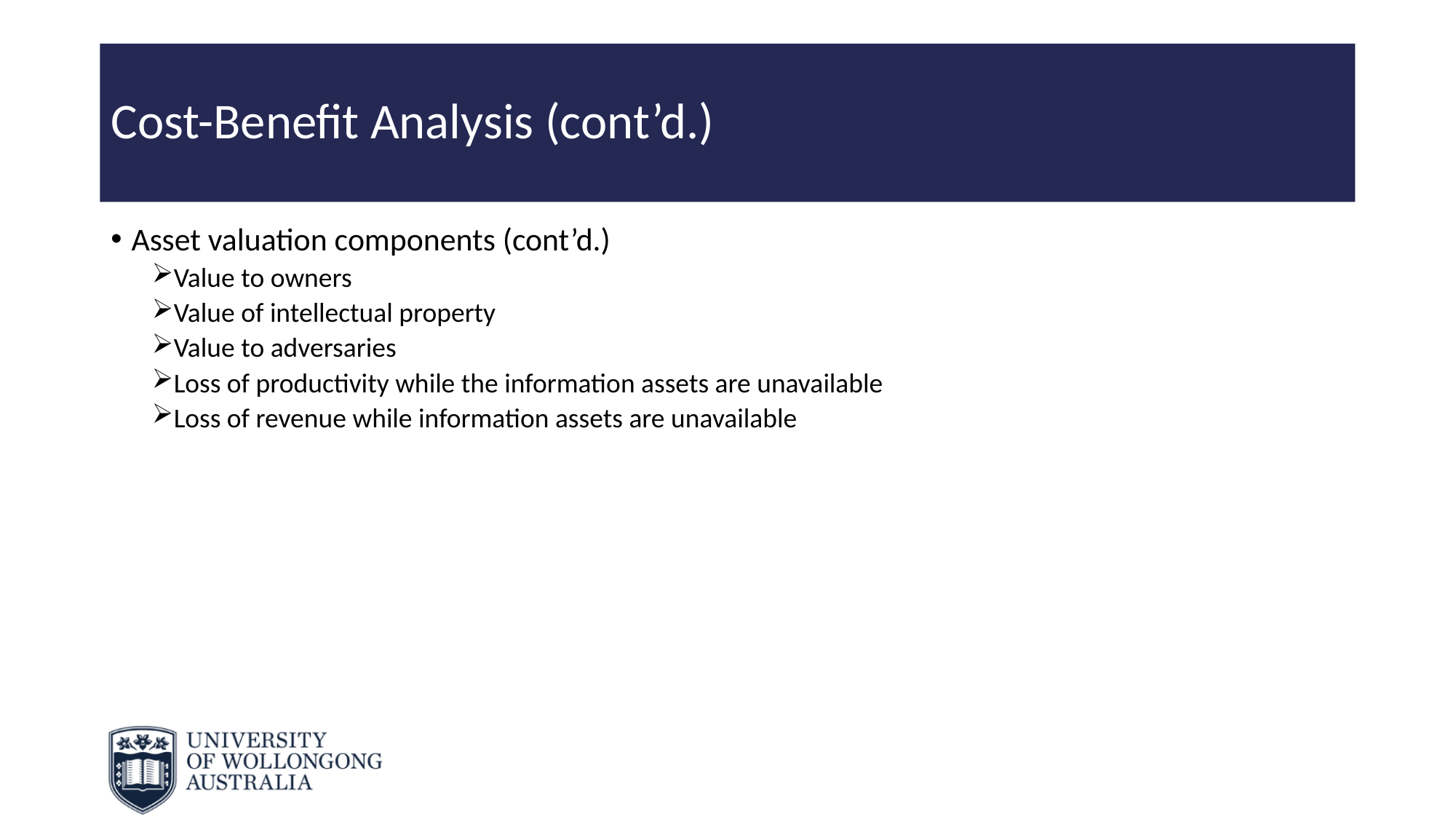

# Cost-Benefit Analysis (cont’d.)
Asset valuation components (cont’d.)
Value to owners
Value of intellectual property
Value to adversaries
Loss of productivity while the information assets are unavailable
Loss of revenue while information assets are unavailable